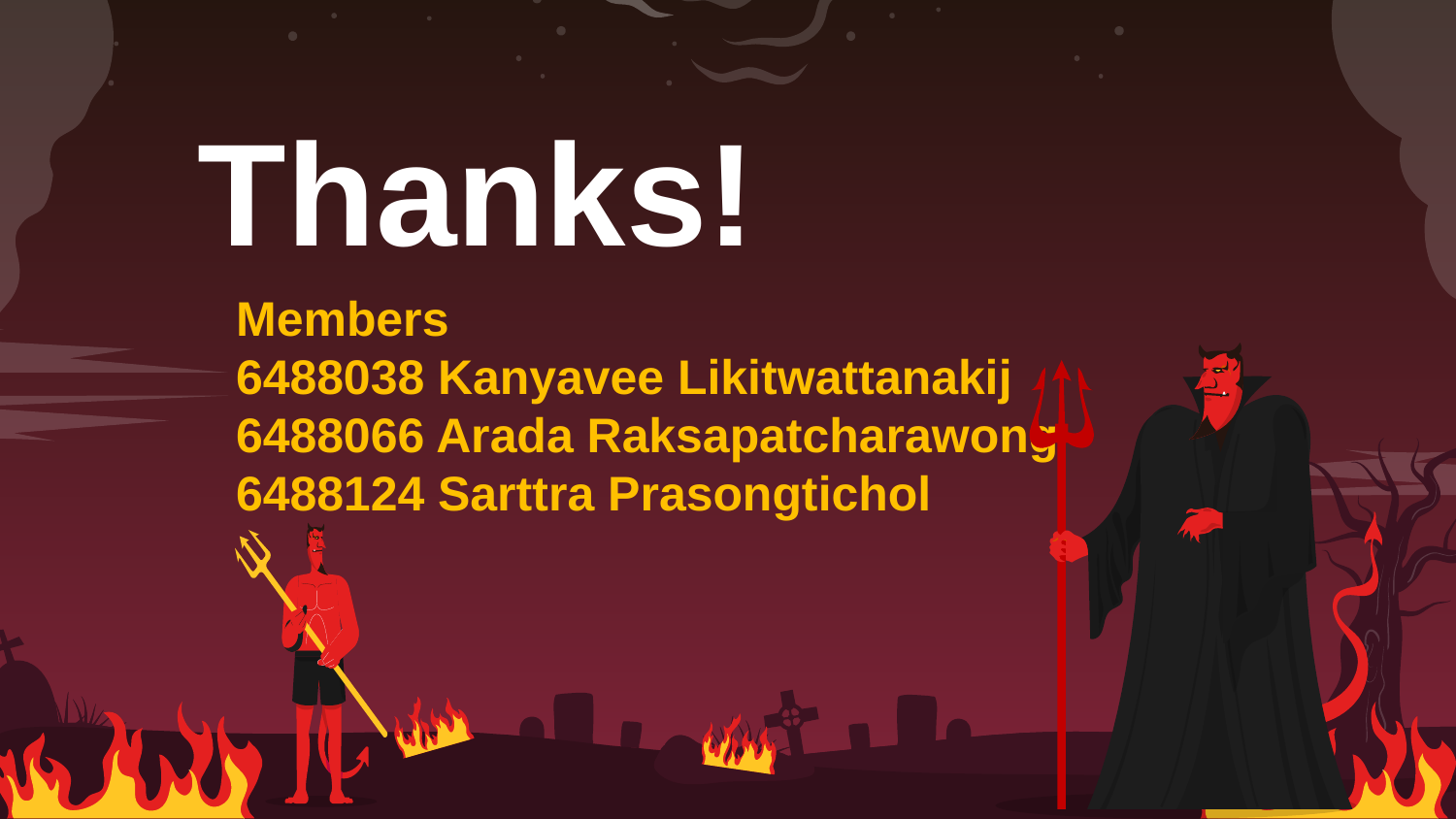

# Thanks!
Members
6488038 Kanyavee Likitwattanakij
6488066 Arada Raksapatcharawong
6488124 Sarttra Prasongtichol